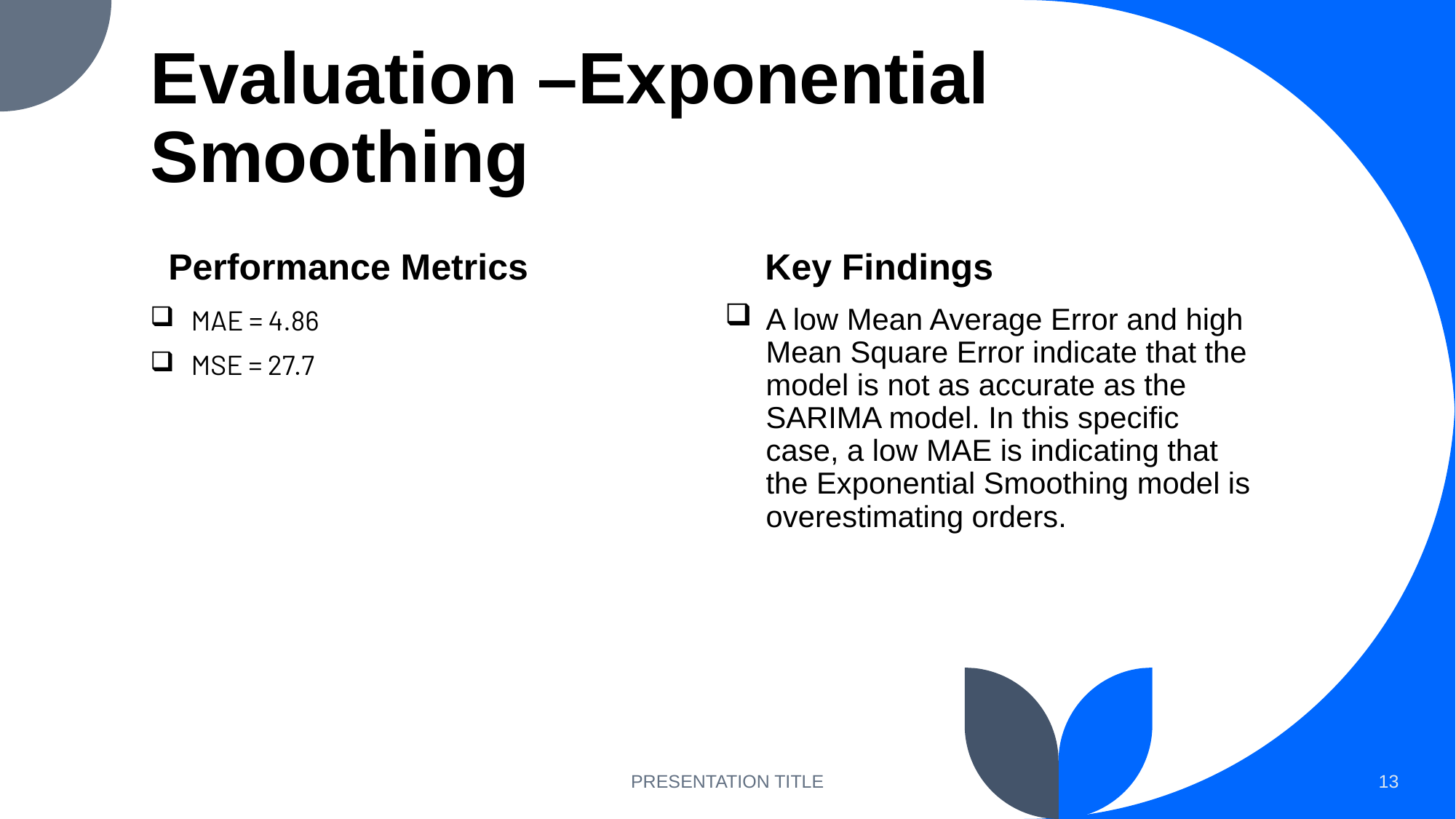

# Evaluation –Exponential Smoothing
Performance Metrics
Key Findings
A low Mean Average Error and high Mean Square Error indicate that the model is not as accurate as the SARIMA model. In this specific case, a low MAE is indicating that the Exponential Smoothing model is overestimating orders.

MAE = 4.86
MSE = 27.7
PRESENTATION TITLE
13